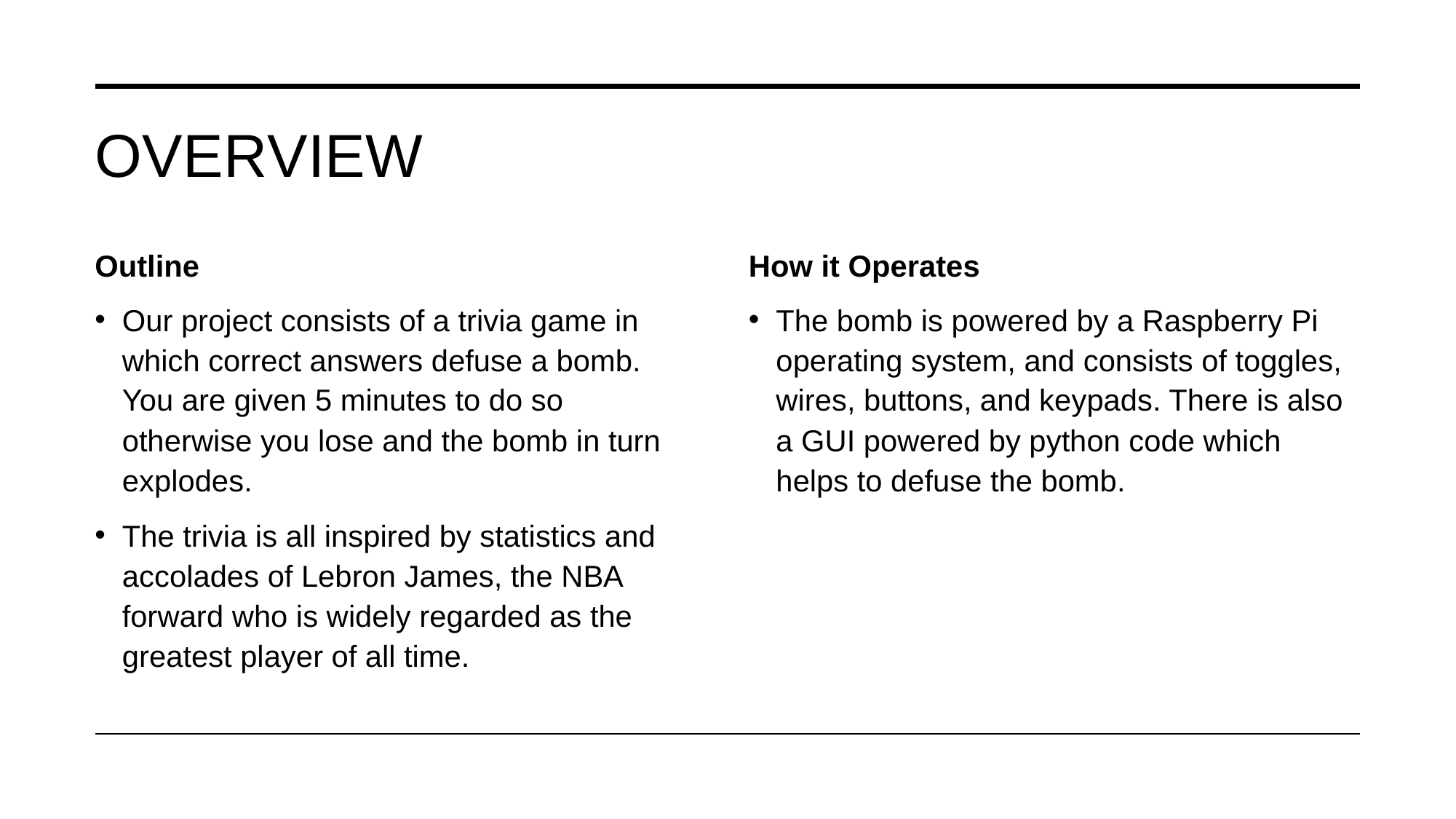

# Overview
Outline
How it Operates
Our project consists of a trivia game in which correct answers defuse a bomb. You are given 5 minutes to do so otherwise you lose and the bomb in turn explodes.
The trivia is all inspired by statistics and accolades of Lebron James, the NBA forward who is widely regarded as the greatest player of all time.
The bomb is powered by a Raspberry Pi operating system, and consists of toggles, wires, buttons, and keypads. There is also a GUI powered by python code which helps to defuse the bomb.